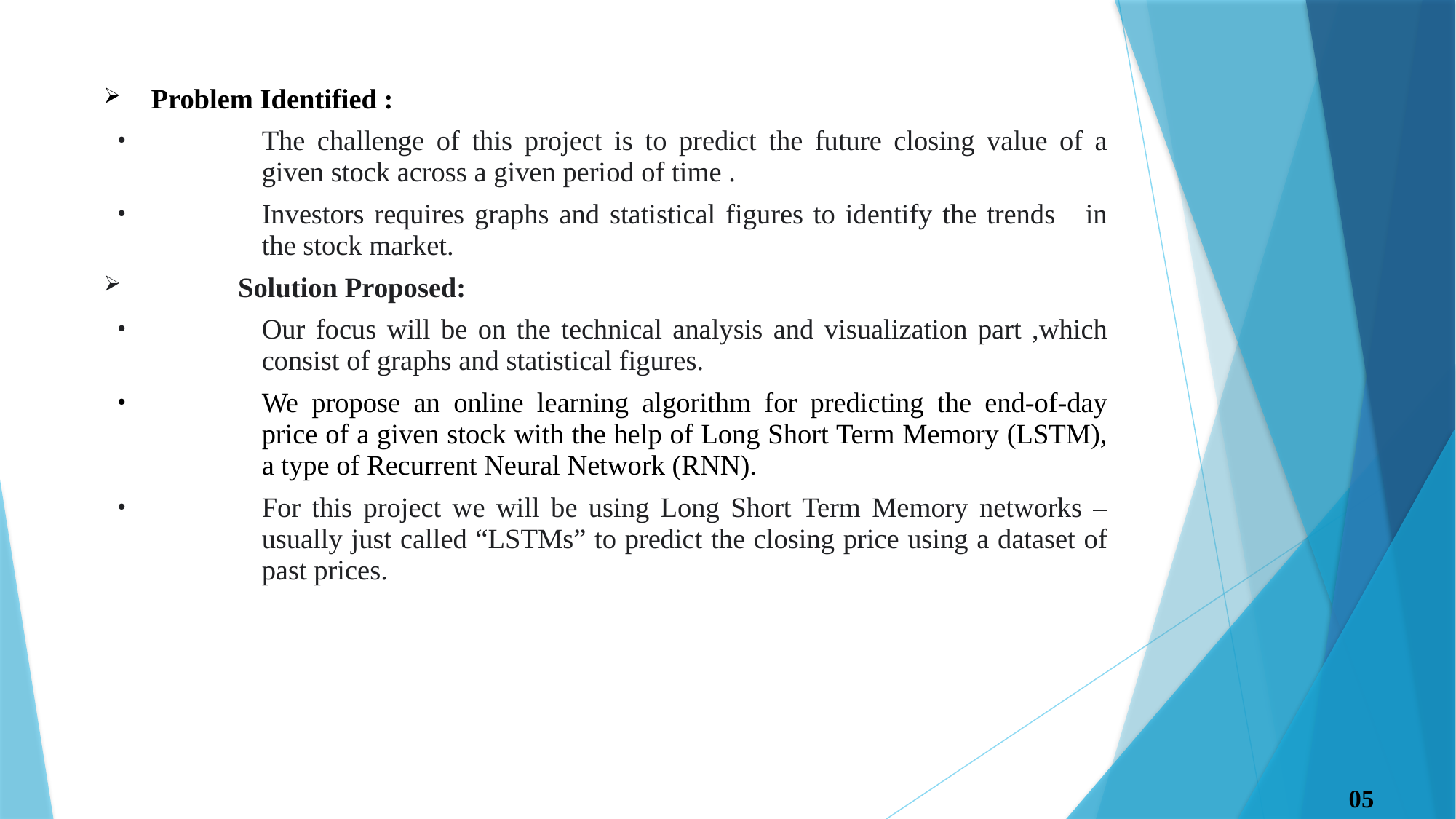

Problem Identified :
The challenge of this project is to predict the future closing value of a given stock across a given period of time .
Investors requires graphs and statistical figures to identify the trends   in the stock market.
Solution Proposed:
Our focus will be on the technical analysis and visualization part ,which consist of graphs and statistical figures.
We propose an online learning algorithm for predicting the end-of-day price of a given stock with the help of Long Short Term Memory (LSTM), a type of Recurrent Neural Network (RNN).
For this project we will be using Long Short Term Memory networks – usually just called “LSTMs” to predict the closing price using a dataset of past prices.

                                                                                                                                                                                                                                               05